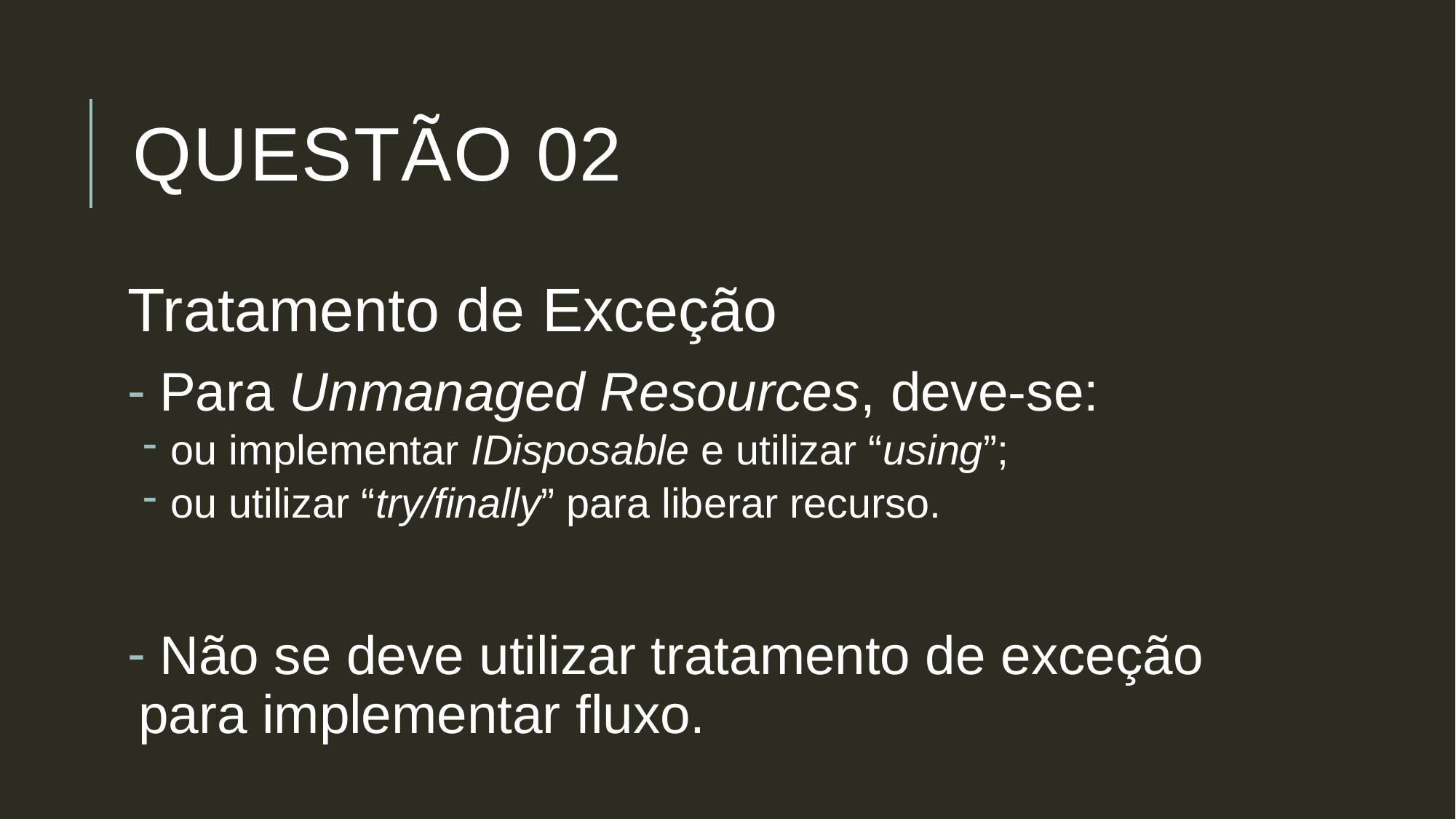

# Questão 02
Tratamento de Exceção
 Para Unmanaged Resources, deve-se:
 ou implementar IDisposable e utilizar “using”;
 ou utilizar “try/finally” para liberar recurso.

 Não se deve utilizar tratamento de exceção para implementar fluxo.